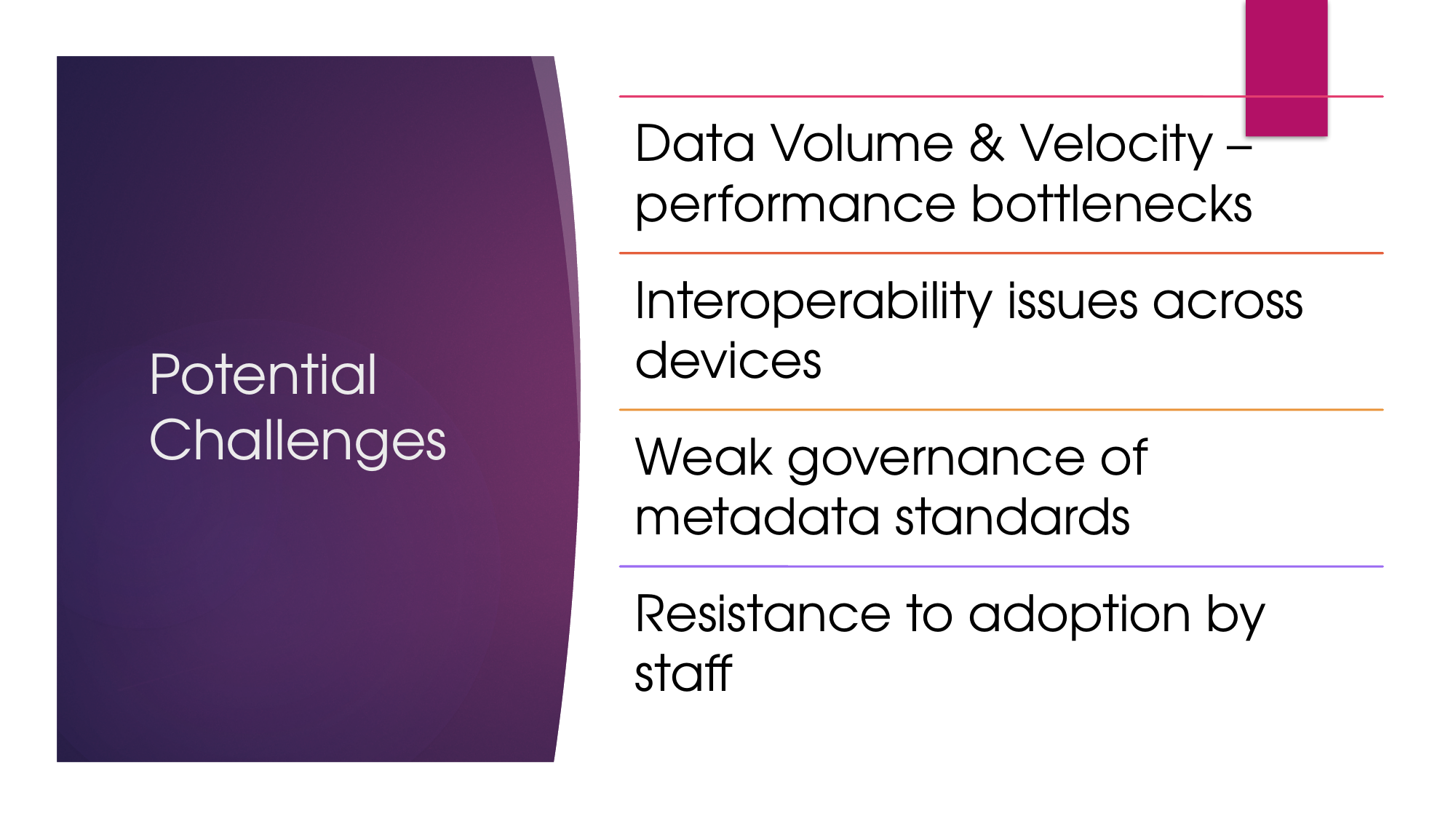

11
Data Volume & Velocity – performance bottlenecks
Interoperability issues across devices
Weak governance of metadata standards
Resistance to adoption by staff
# Potential Challenges